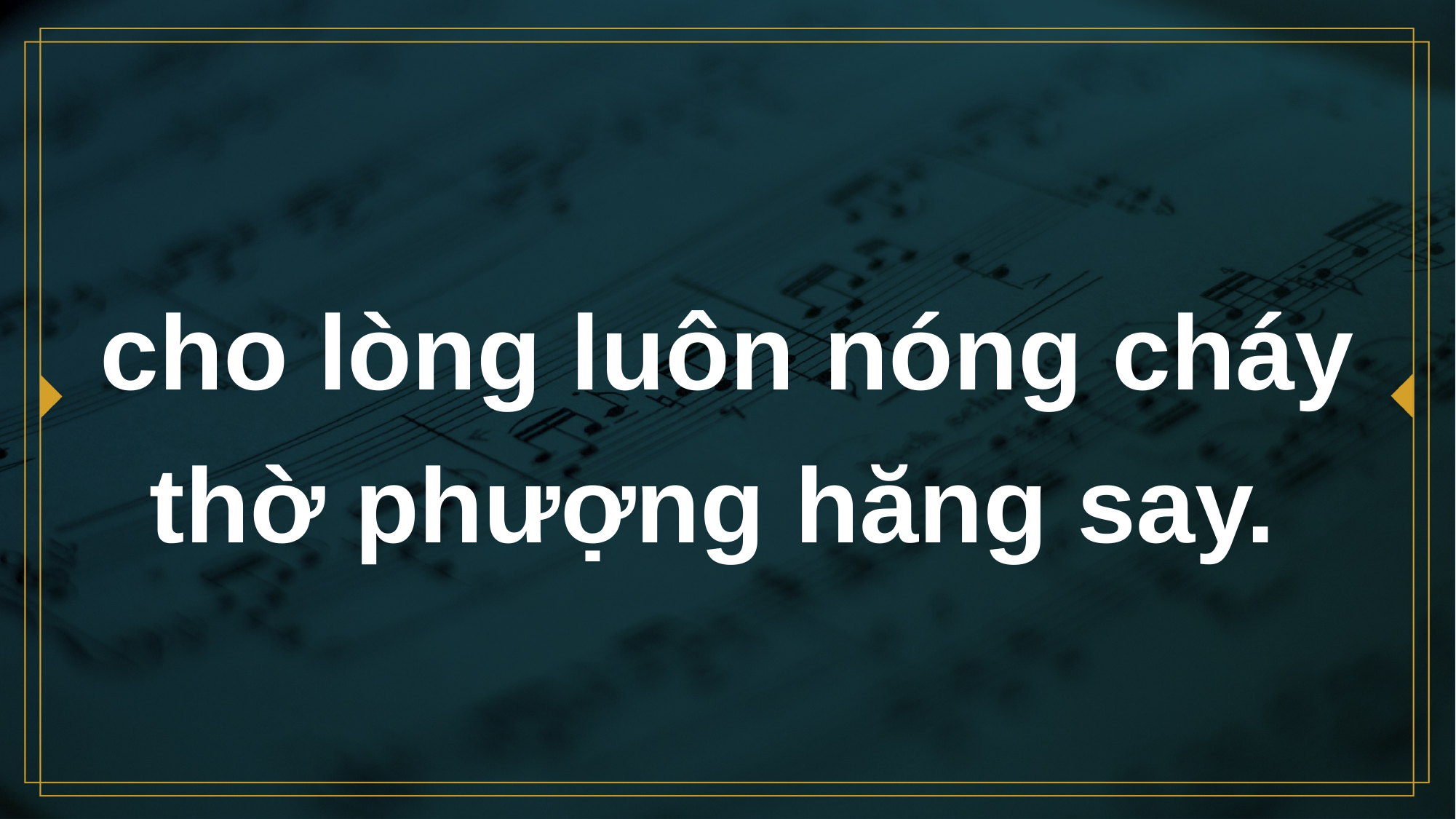

# cho lòng luôn nóng cháy thờ phượng hăng say.